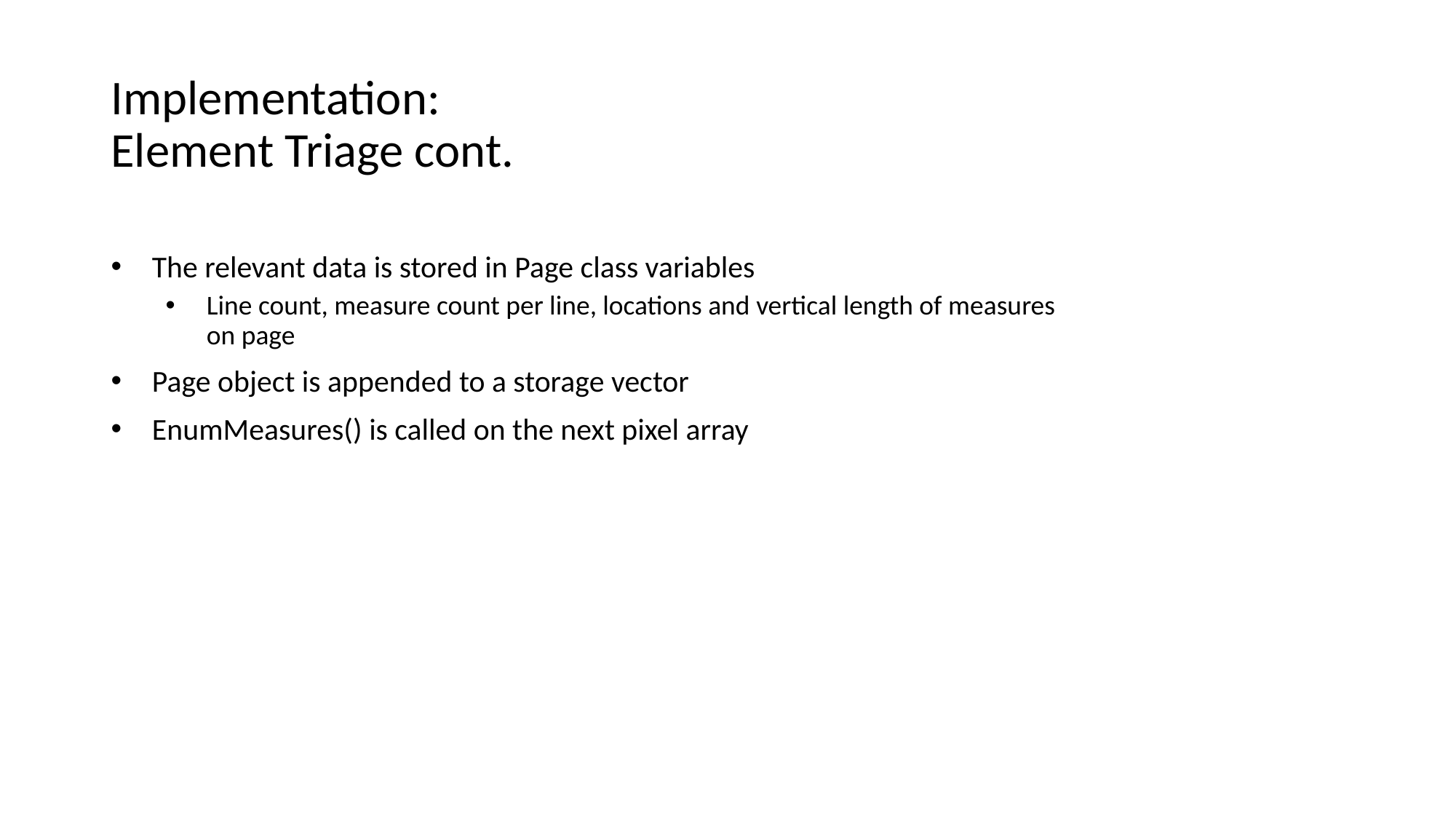

# Implementation: Element Triage cont.
The relevant data is stored in Page class variables
Line count, measure count per line, locations and vertical length of measures on page
Page object is appended to a storage vector
EnumMeasures() is called on the next pixel array